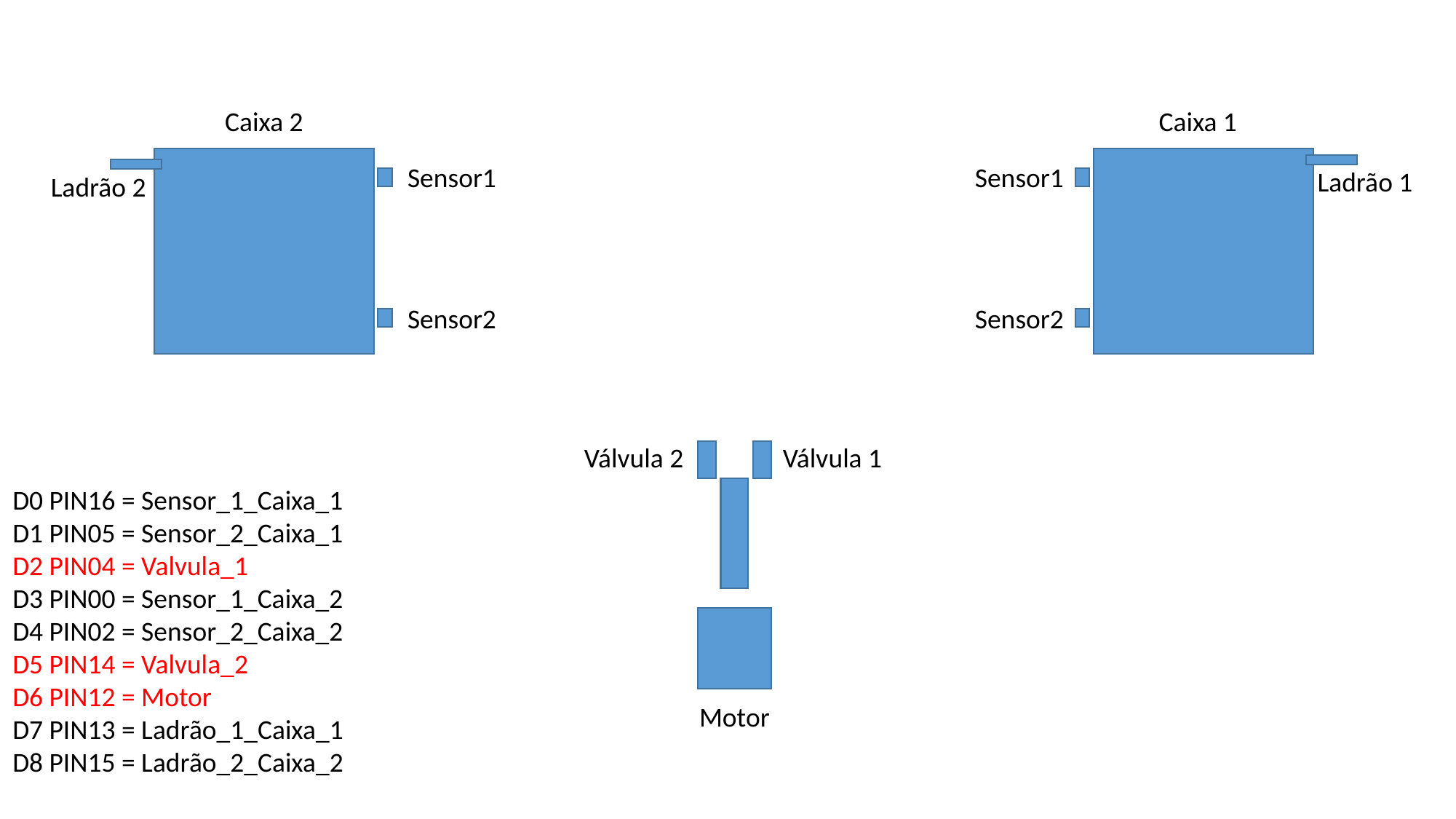

Caixa 2
Caixa 1

Sensor1
Sensor1

Ladrão 1

Ladrão 2

Sensor2
Sensor2

Válvula 2
Válvula 1

D0 PIN16 = Sensor_1_Caixa_1
D1 PIN05 = Sensor_2_Caixa_1
D2 PIN04 = Valvula_1
D3 PIN00 = Sensor_1_Caixa_2
D4 PIN02 = Sensor_2_Caixa_2
D5 PIN14 = Valvula_2
D6 PIN12 = Motor
D7 PIN13 = Ladrão_1_Caixa_1
D8 PIN15 = Ladrão_2_Caixa_2

Motor